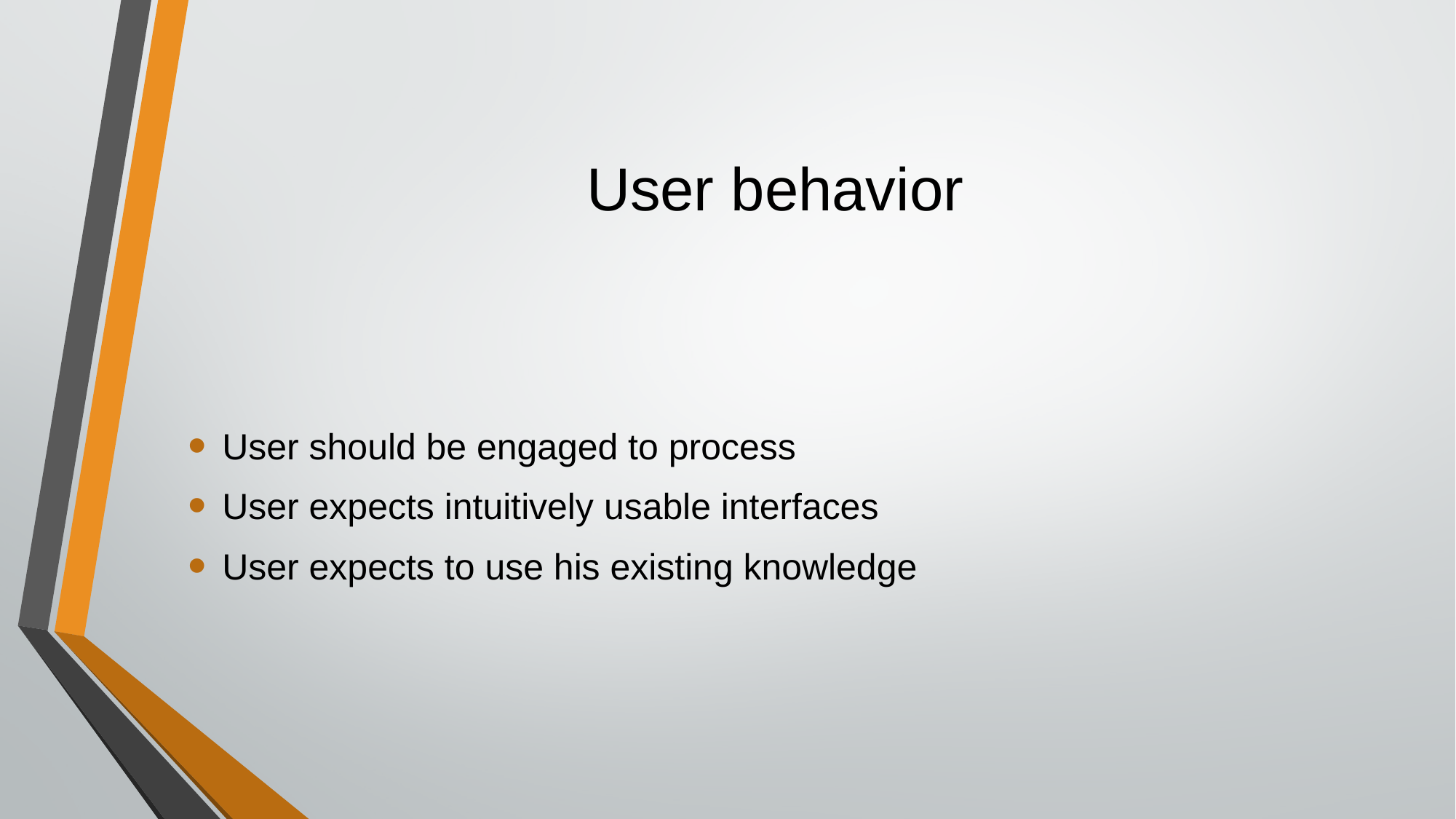

# User behavior
User should be engaged to process
User expects intuitively usable interfaces
User expects to use his existing knowledge